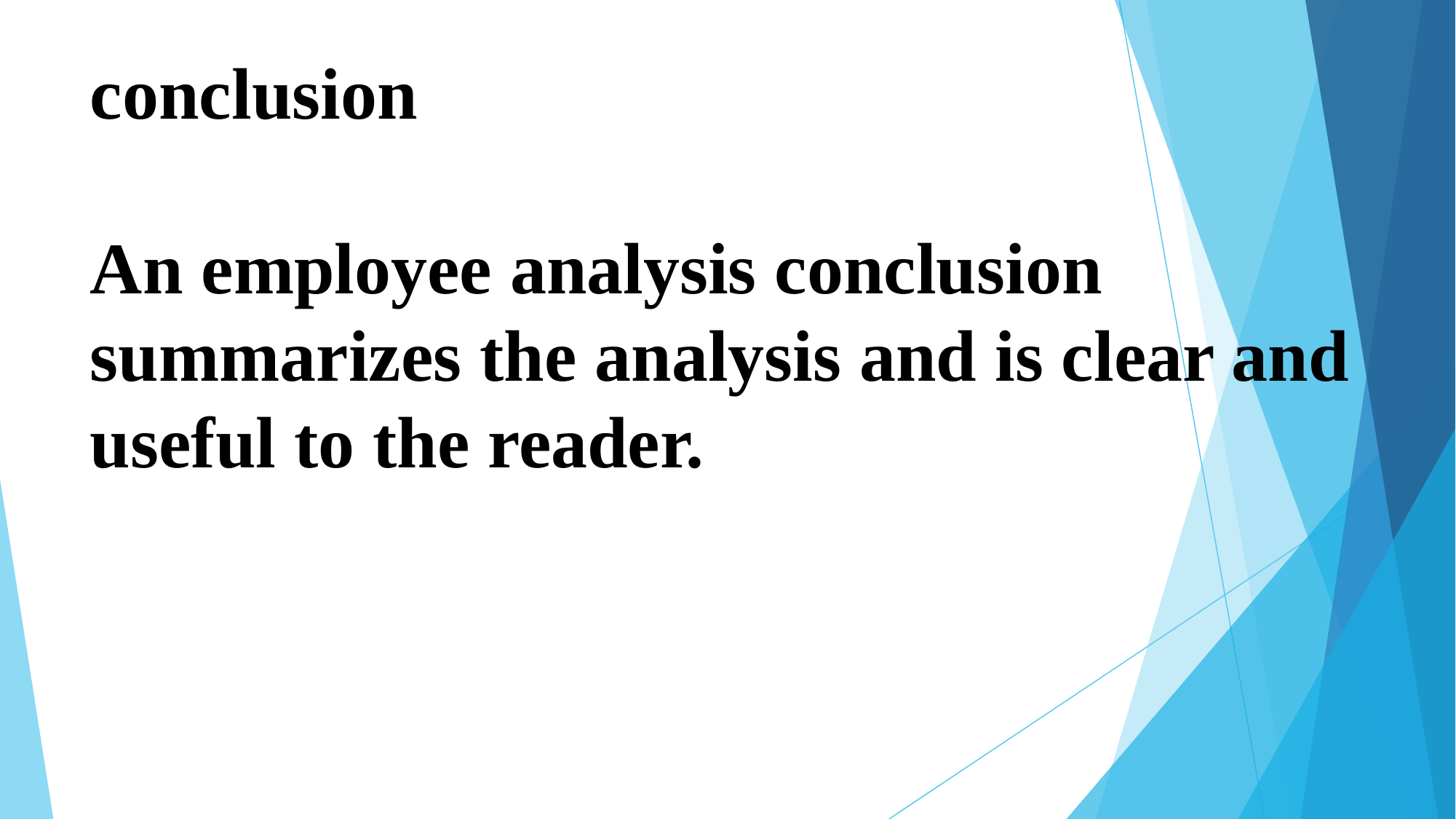

# conclusion An employee analysis conclusion summarizes the analysis and is clear and useful to the reader.